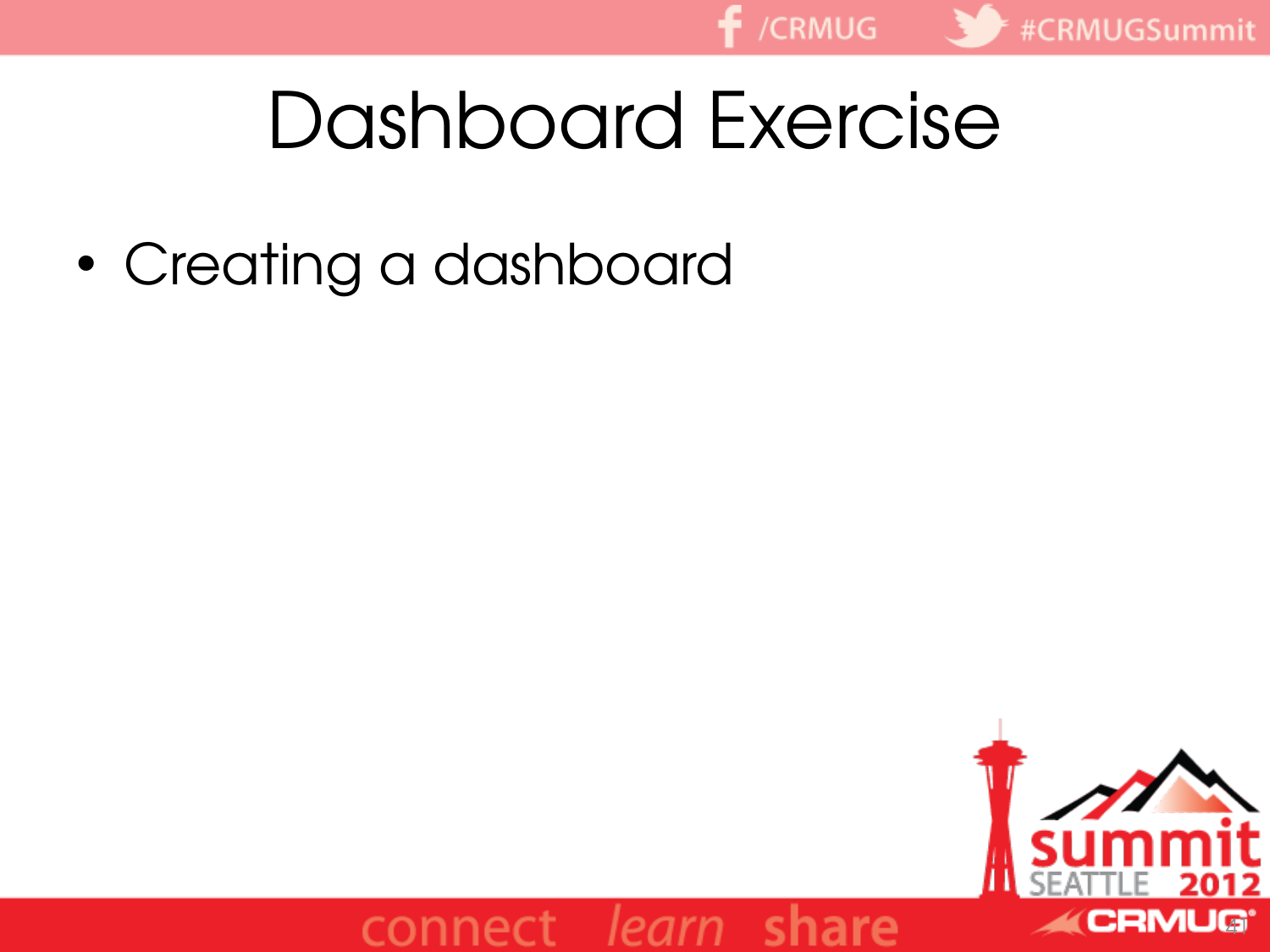

# Dashboard Exercise
Creating a dashboard
41